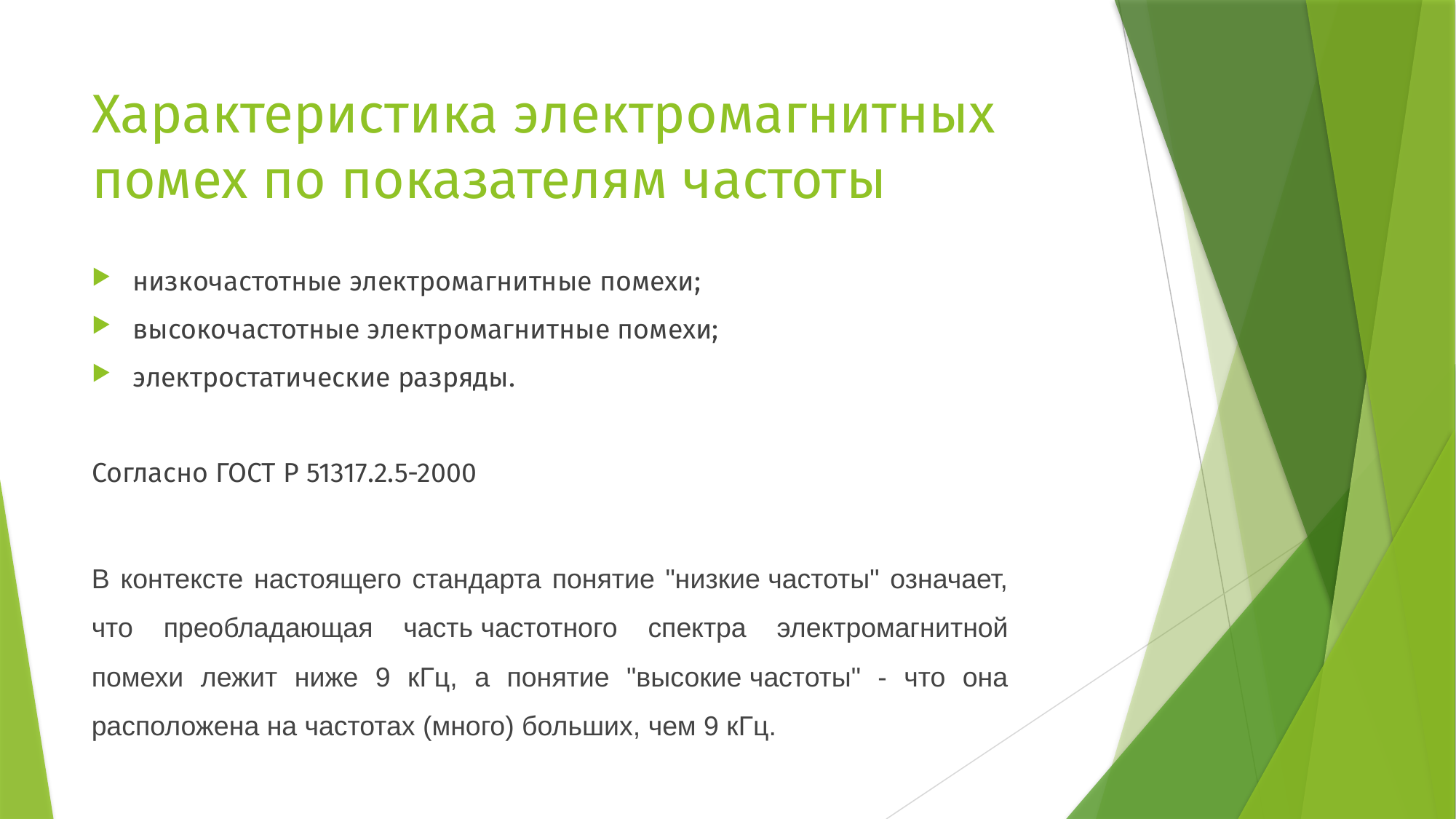

# Характеристика электромагнитных помех по показателям частоты
низкочастотные электромагнитные помехи;
высокочастотные электромагнитные помехи;
электростатические разряды.

Согласно ГОСТ Р 51317.2.5-2000
В контексте настоящего стандарта понятие "низкие частоты" означает, что преобладающая часть частотного спектра электромагнитной помехи лежит ниже 9 кГц, а понятие "высокие частоты" - что она расположена на частотах (много) больших, чем 9 кГц.